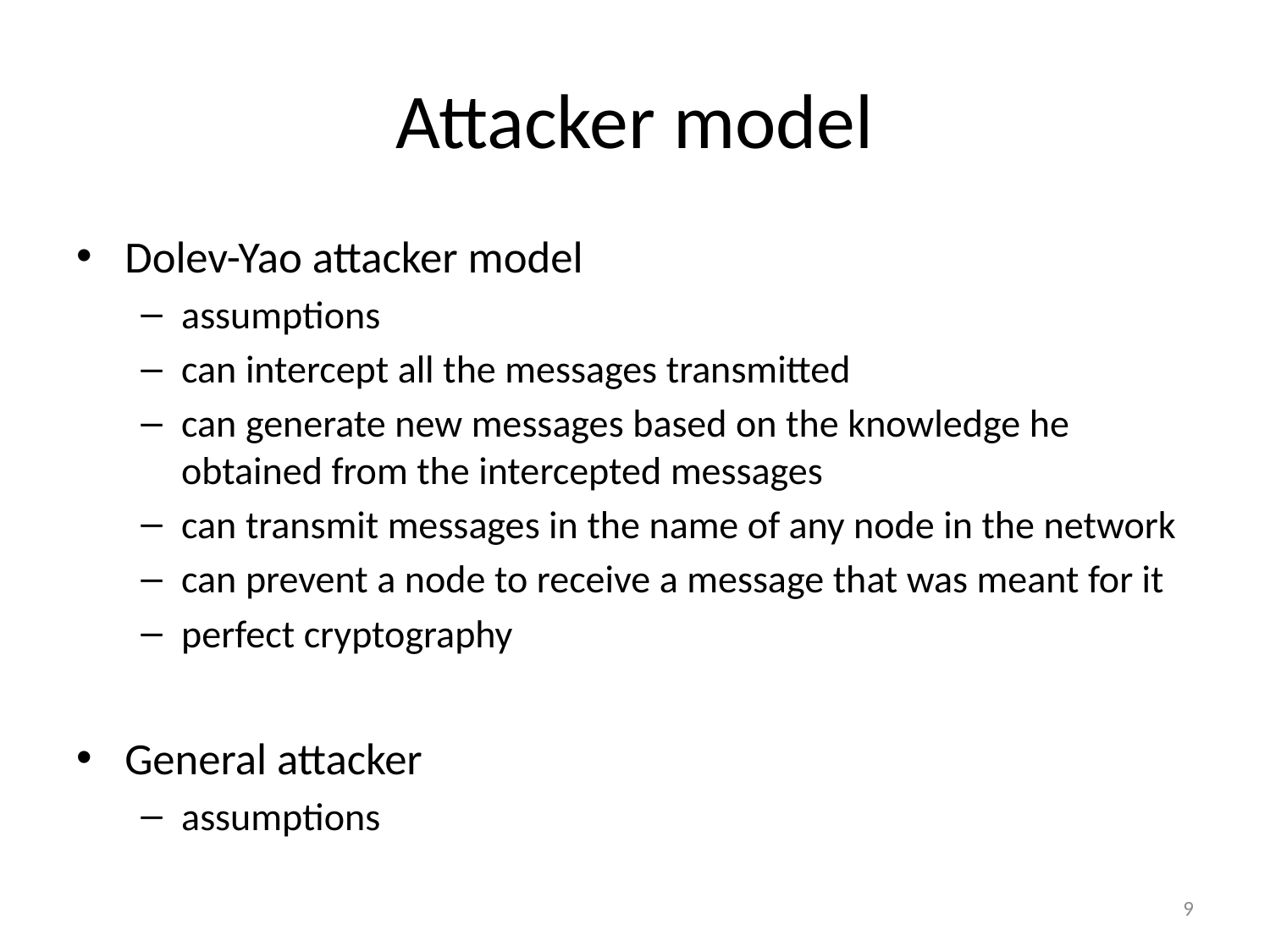

# Attacker model
Dolev-Yao attacker model
assumptions
can intercept all the messages transmitted
can generate new messages based on the knowledge he obtained from the intercepted messages
can transmit messages in the name of any node in the network
can prevent a node to receive a message that was meant for it
perfect cryptography

General attacker
assumptions
9